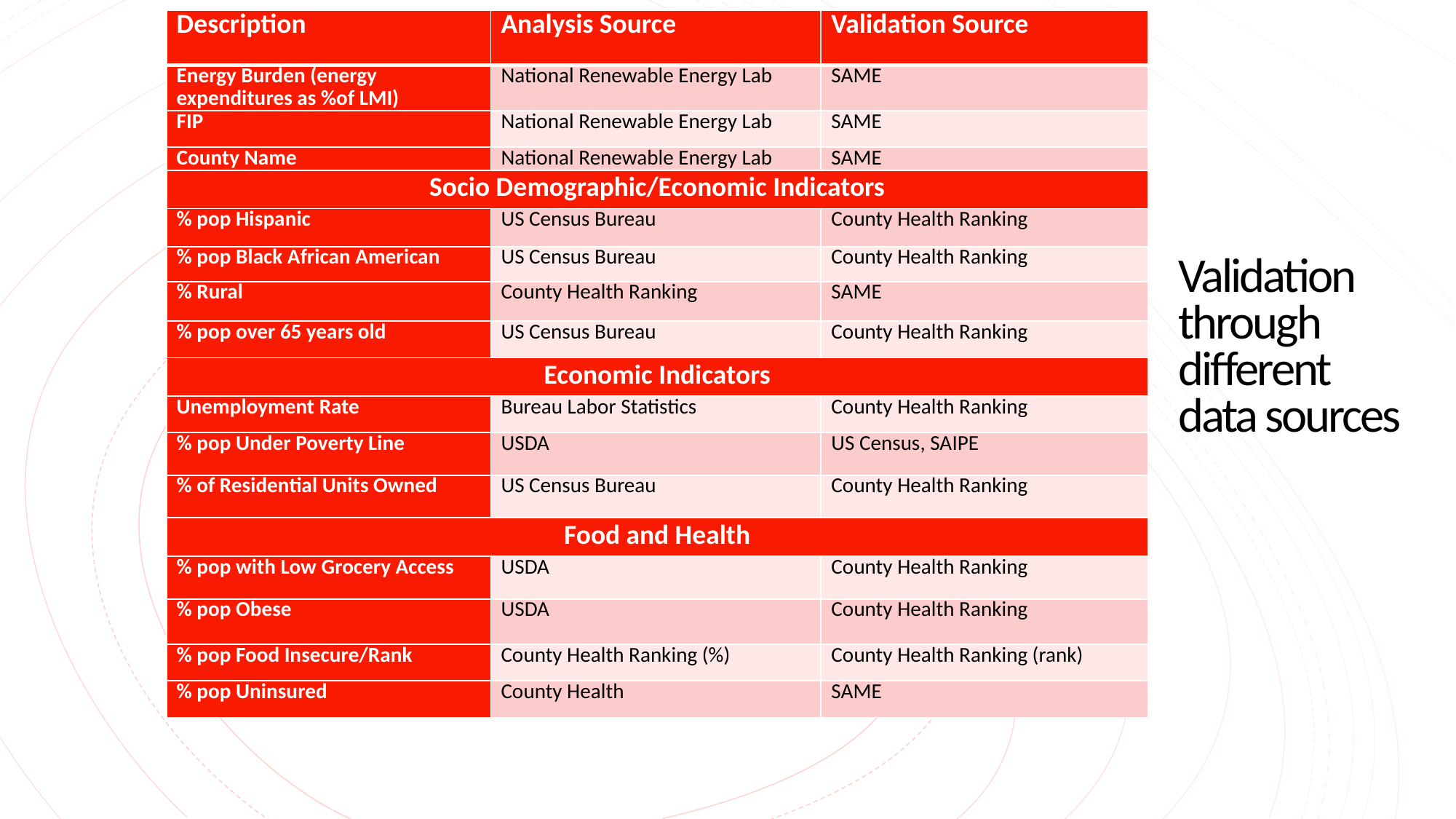

| Description | Analysis Source | Validation Source |
| --- | --- | --- |
| Energy Burden (energy expenditures as %of LMI) | National Renewable Energy Lab | SAME |
| FIP | National Renewable Energy Lab | SAME |
| County Name | National Renewable Energy Lab | SAME |
| Socio Demographic/Economic Indicators |  |  |
| % pop Hispanic | US Census Bureau | County Health Ranking |
| % pop Black African American | US Census Bureau | County Health Ranking |
| % Rural | County Health Ranking | SAME |
| % pop over 65 years old | US Census Bureau | County Health Ranking |
| Economic Indicators |  |  |
| Unemployment Rate | Bureau Labor Statistics | County Health Ranking |
| % pop Under Poverty Line | USDA | US Census, SAIPE |
| % of Residential Units Owned | US Census Bureau | County Health Ranking |
| Food and Health |  |  |
| % pop with Low Grocery Access | USDA | County Health Ranking |
| % pop Obese | USDA | County Health Ranking |
| % pop Food Insecure/Rank | County Health Ranking (%) | County Health Ranking (rank) |
| % pop Uninsured | County Health | SAME |
# Validation through different data sources